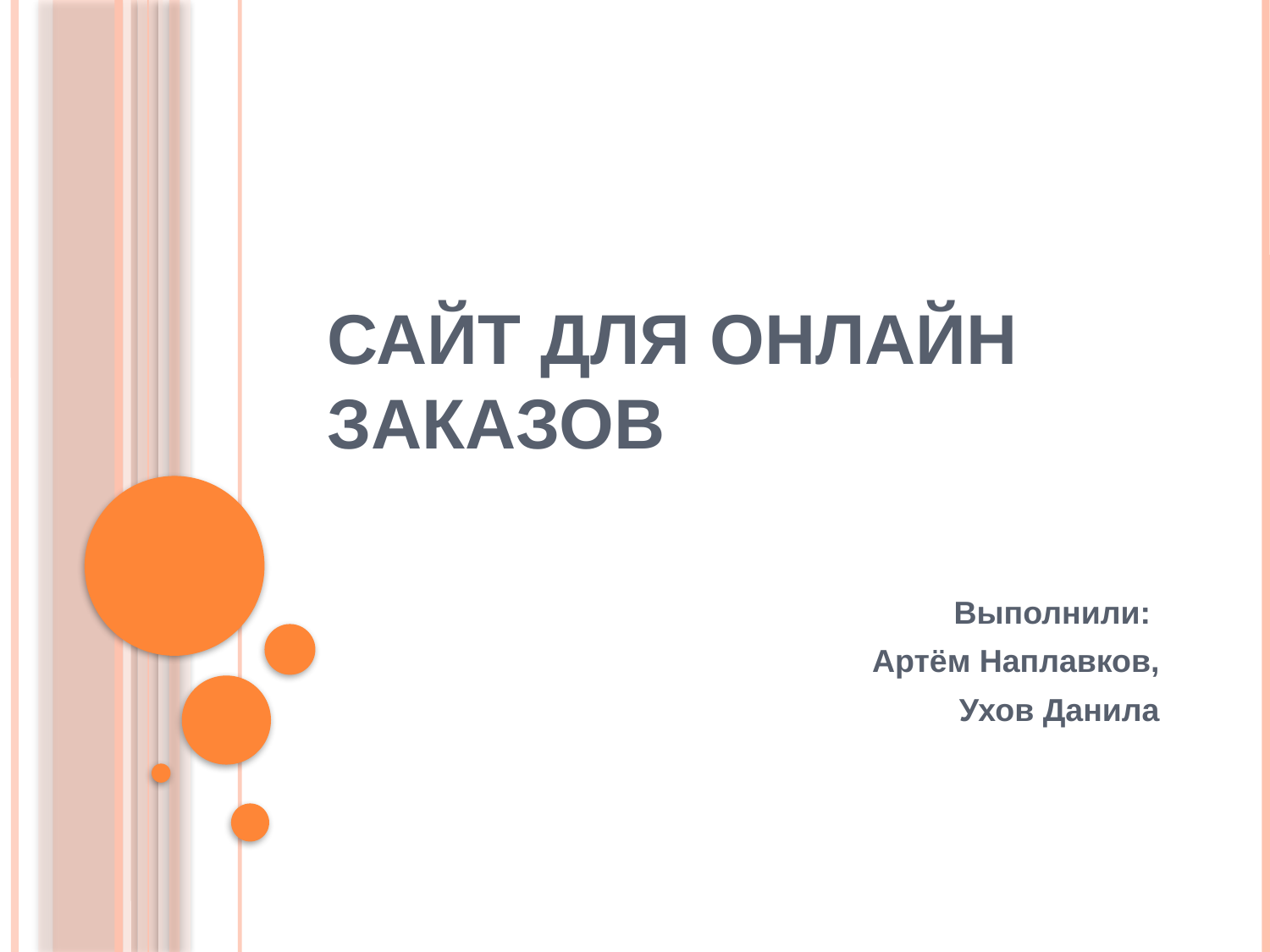

# Сайт для онлайн заказов
Выполнили:
Артём Наплавков,
Ухов Данила